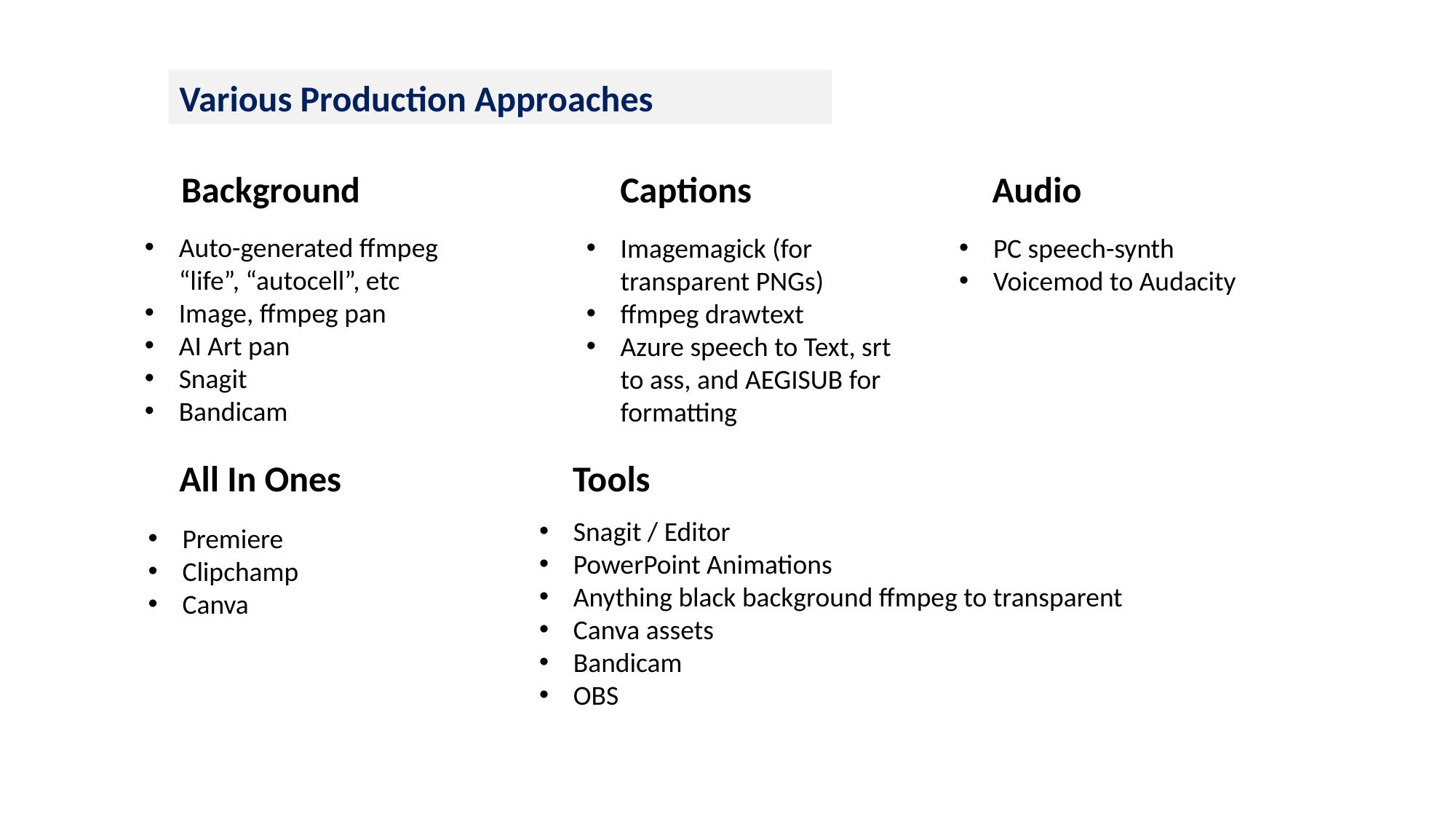

Various Production Approaches
Audio
Captions
Background
Auto-generated ffmpeg “life”, “autocell”, etc
Image, ffmpeg pan
AI Art pan
Snagit
Bandicam
Imagemagick (for transparent PNGs)
ffmpeg drawtext
Azure speech to Text, srt to ass, and AEGISUB for formatting
PC speech-synth
Voicemod to Audacity
All In Ones
Tools
Snagit / Editor
PowerPoint Animations
Anything black background ffmpeg to transparent
Canva assets
Bandicam
OBS
Premiere
Clipchamp
Canva